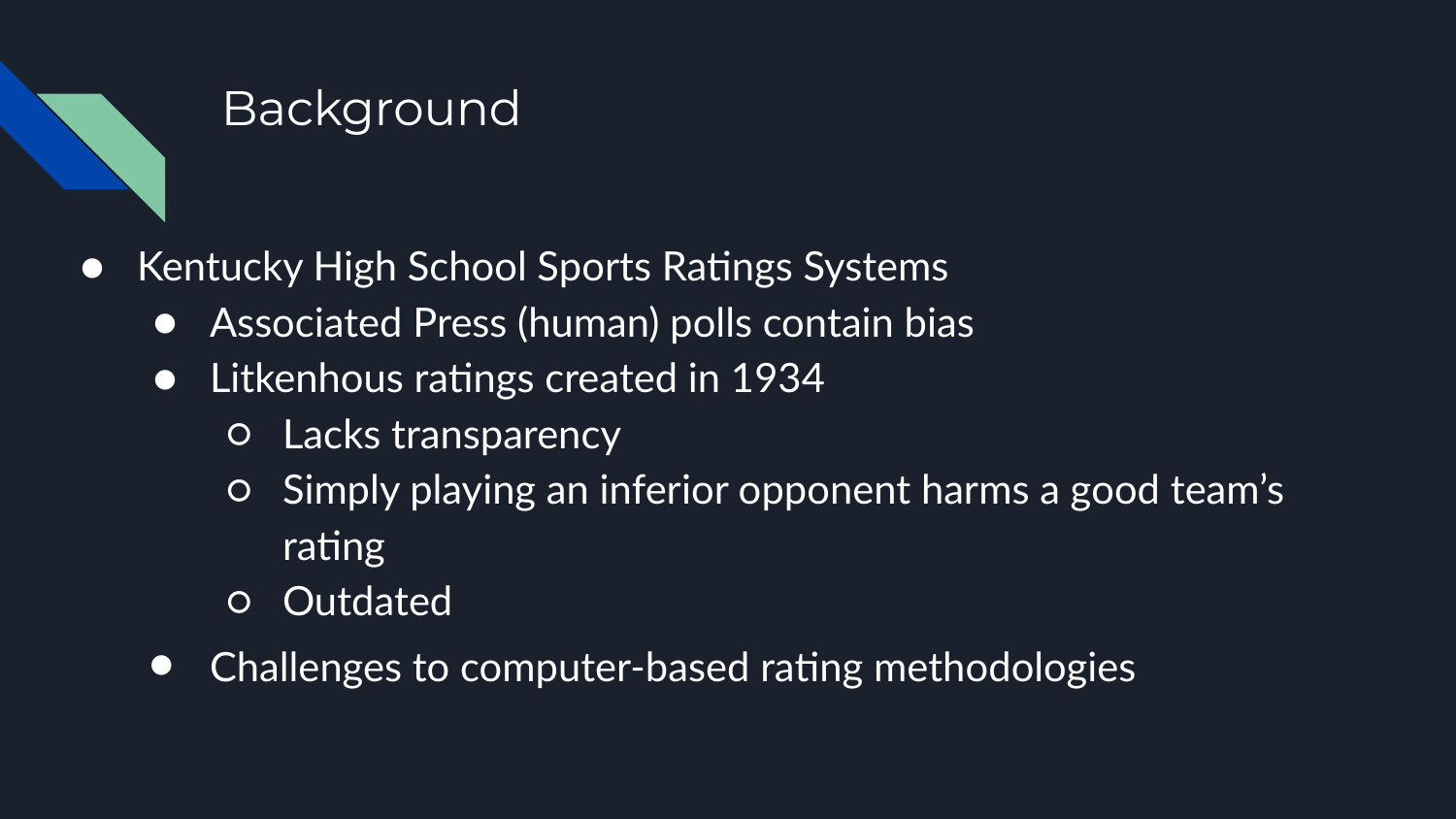

# Background

Kentucky High School Sports Ratings Systems
Associated Press (human) polls contain bias
Litkenhous ratings created in 1934
Lacks transparency
Simply playing an inferior opponent harms a good team’s rating
Outdated
Challenges to computer-based rating methodologies